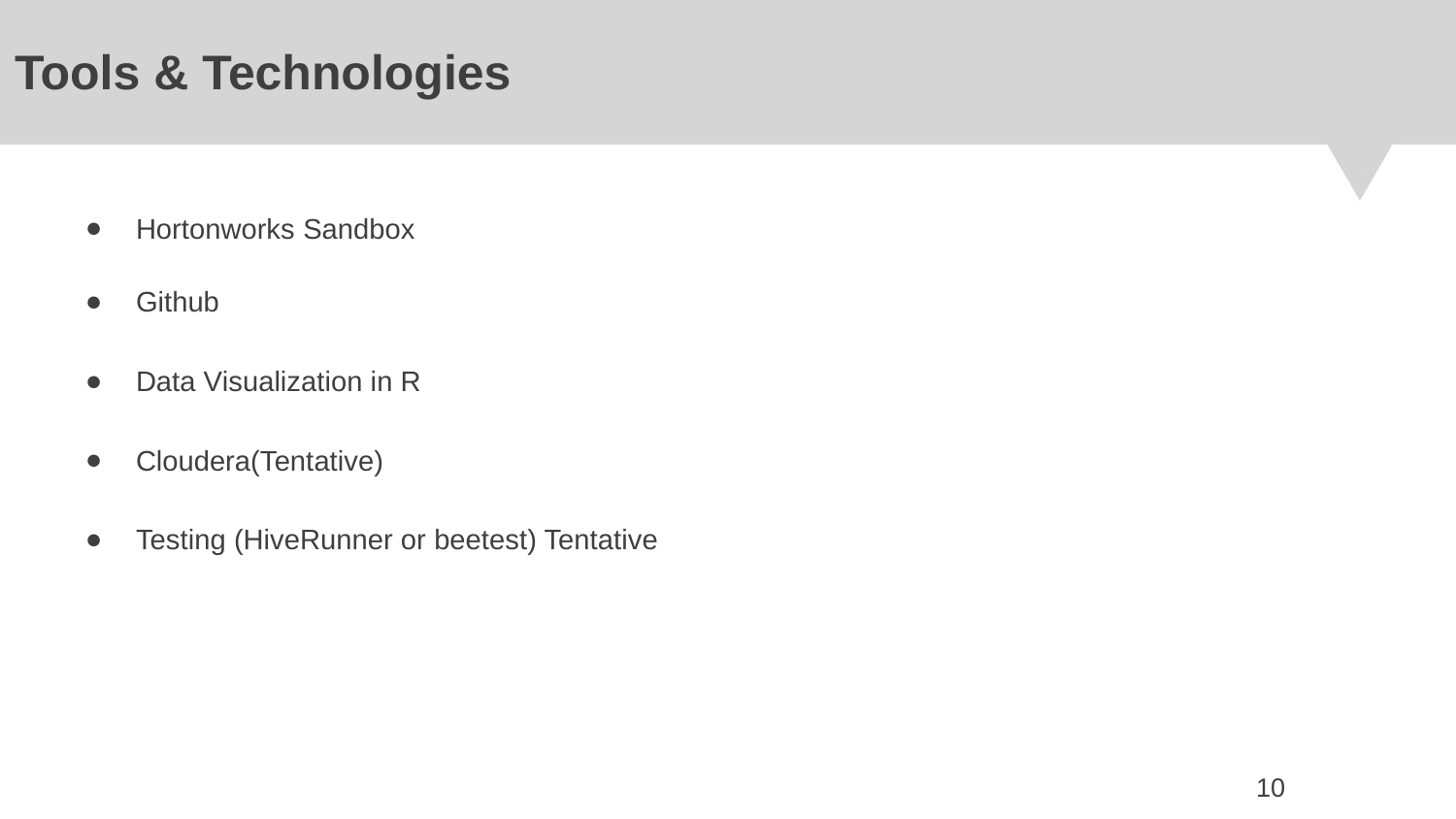

# Tools & Technologies
Hortonworks Sandbox

Github

Data Visualization in R

Cloudera(Tentative)

Testing (HiveRunner or beetest) Tentative

10